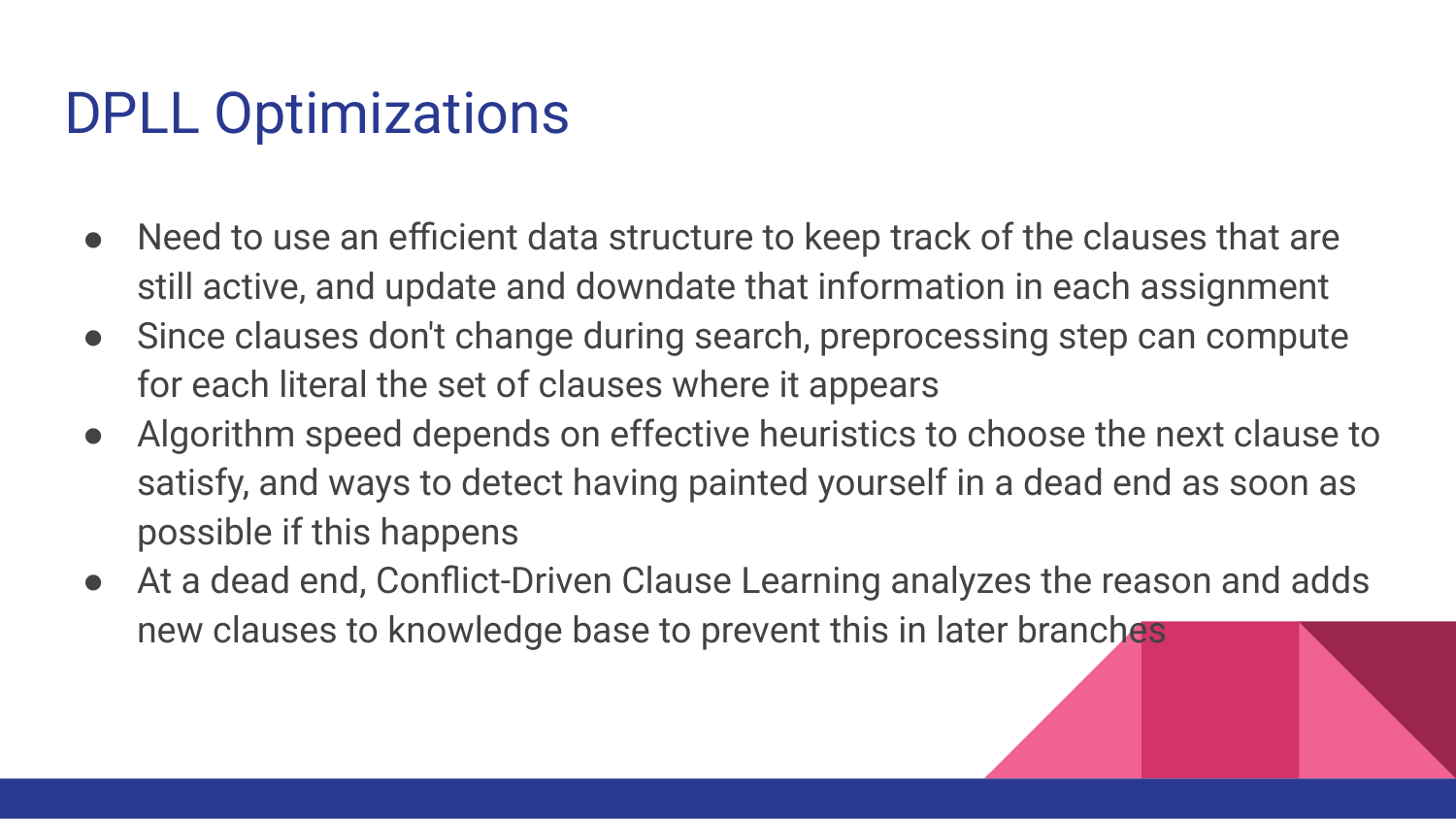

# DPLL Optimizations
Need to use an efficient data structure to keep track of the clauses that are still active, and update and downdate that information in each assignment
Since clauses don't change during search, preprocessing step can compute for each literal the set of clauses where it appears
Algorithm speed depends on effective heuristics to choose the next clause to satisfy, and ways to detect having painted yourself in a dead end as soon as possible if this happens
At a dead end, Conflict-Driven Clause Learning analyzes the reason and adds new clauses to knowledge base to prevent this in later branches